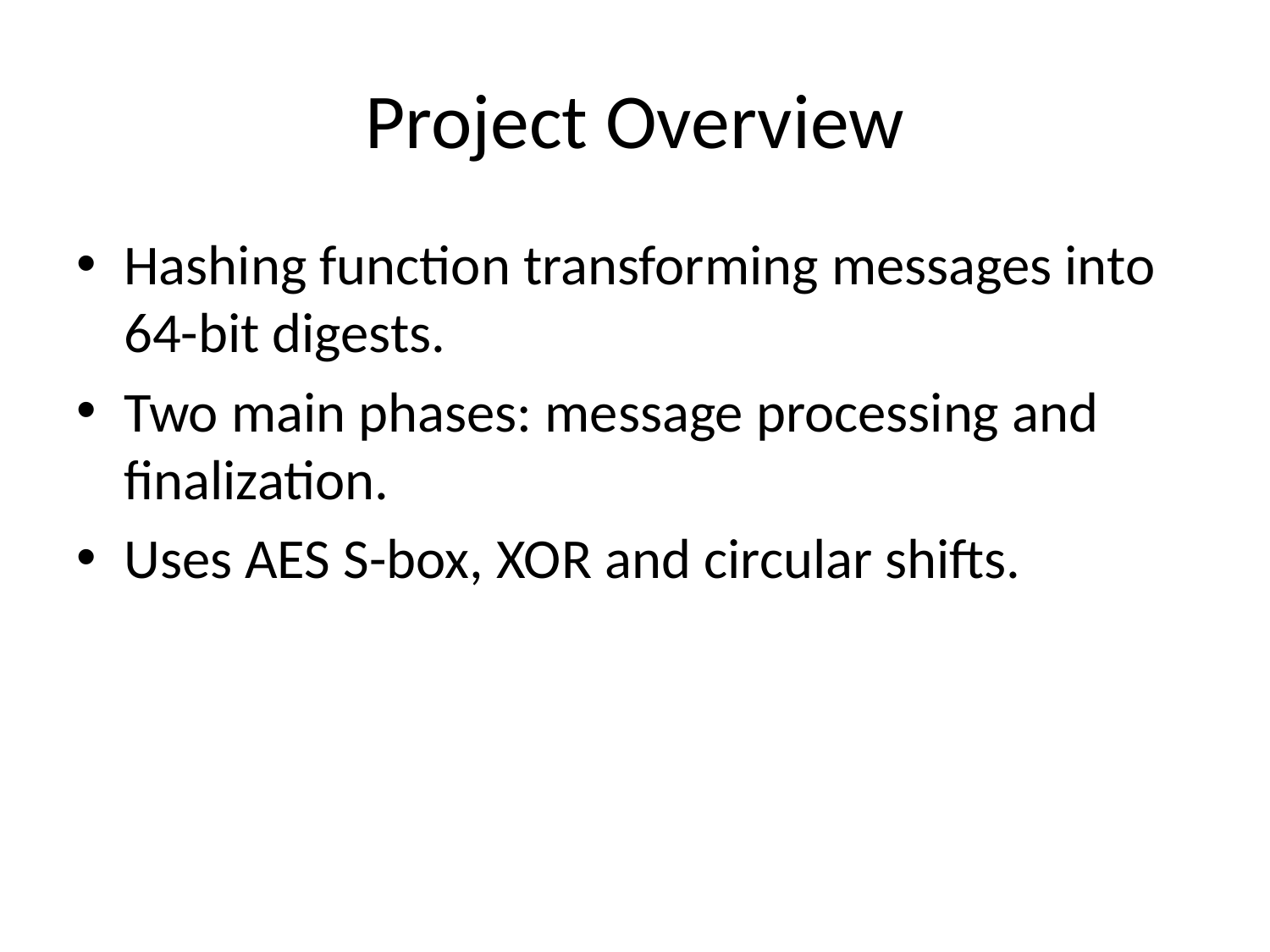

# Project Overview
Hashing function transforming messages into 64-bit digests.
Two main phases: message processing and finalization.
Uses AES S-box, XOR and circular shifts.